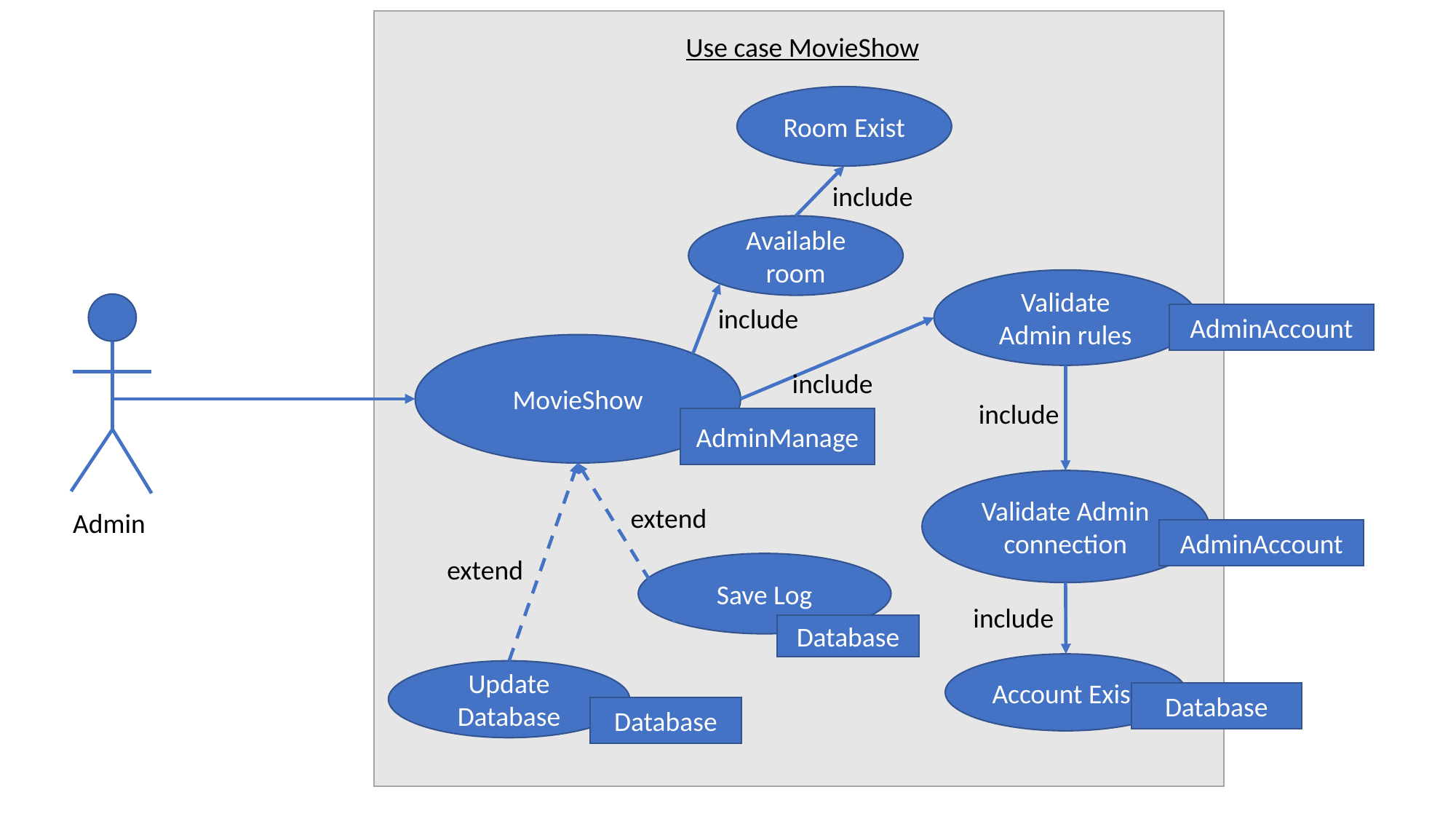

Use case MovieShow
Room Exist
include
Available room
Validate Admin rules

include
AdminAccount
MovieShow
include
include
AdminManage
Validate Admin connection
extend
Admin
AdminAccount
extend
Save Log
include
Database
Account Exist
Update Database
Database
Database